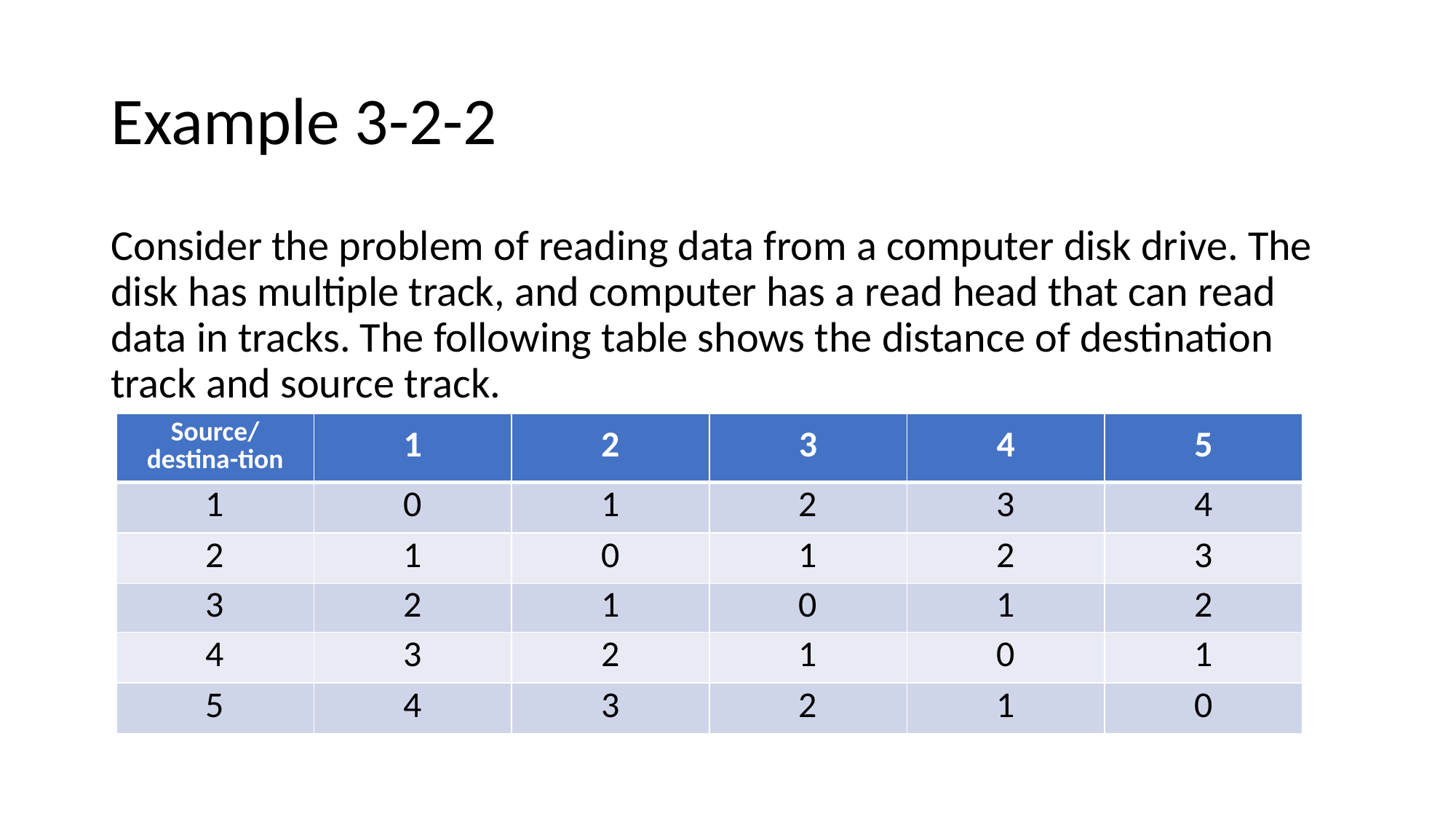

# Example 3-2-2
Consider the problem of reading data from a computer disk drive. The disk has multiple track, and computer has a read head that can read data in tracks. The following table shows the distance of destination track and source track.

| Source/destina-tion | 1 | 2 | 3 | 4 | 5 |
| --- | --- | --- | --- | --- | --- |
| 1 | 0 | 1 | 2 | 3 | 4 |
| 2 | 1 | 0 | 1 | 2 | 3 |
| 3 | 2 | 1 | 0 | 1 | 2 |
| 4 | 3 | 2 | 1 | 0 | 1 |
| 5 | 4 | 3 | 2 | 1 | 0 |